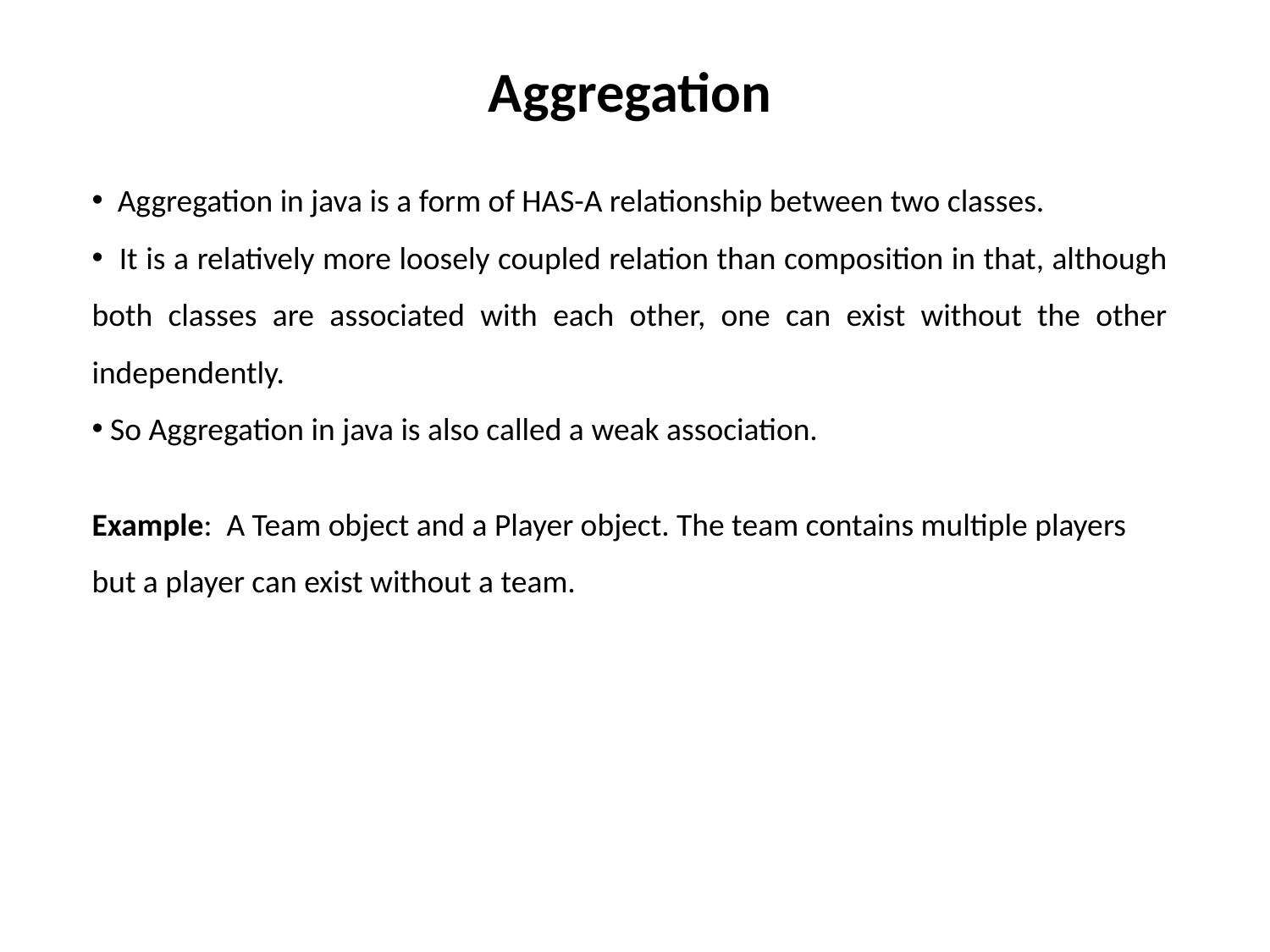

Aggregation

  Aggregation in java is a form of HAS-A relationship between two classes.
  It is a relatively more loosely coupled relation than composition in that, although both classes are associated with each other, one can exist without the other independently.
 So Aggregation in java is also called a weak association.

Example:  A Team object and a Player object. The team contains multiple players but a player can exist without a team.